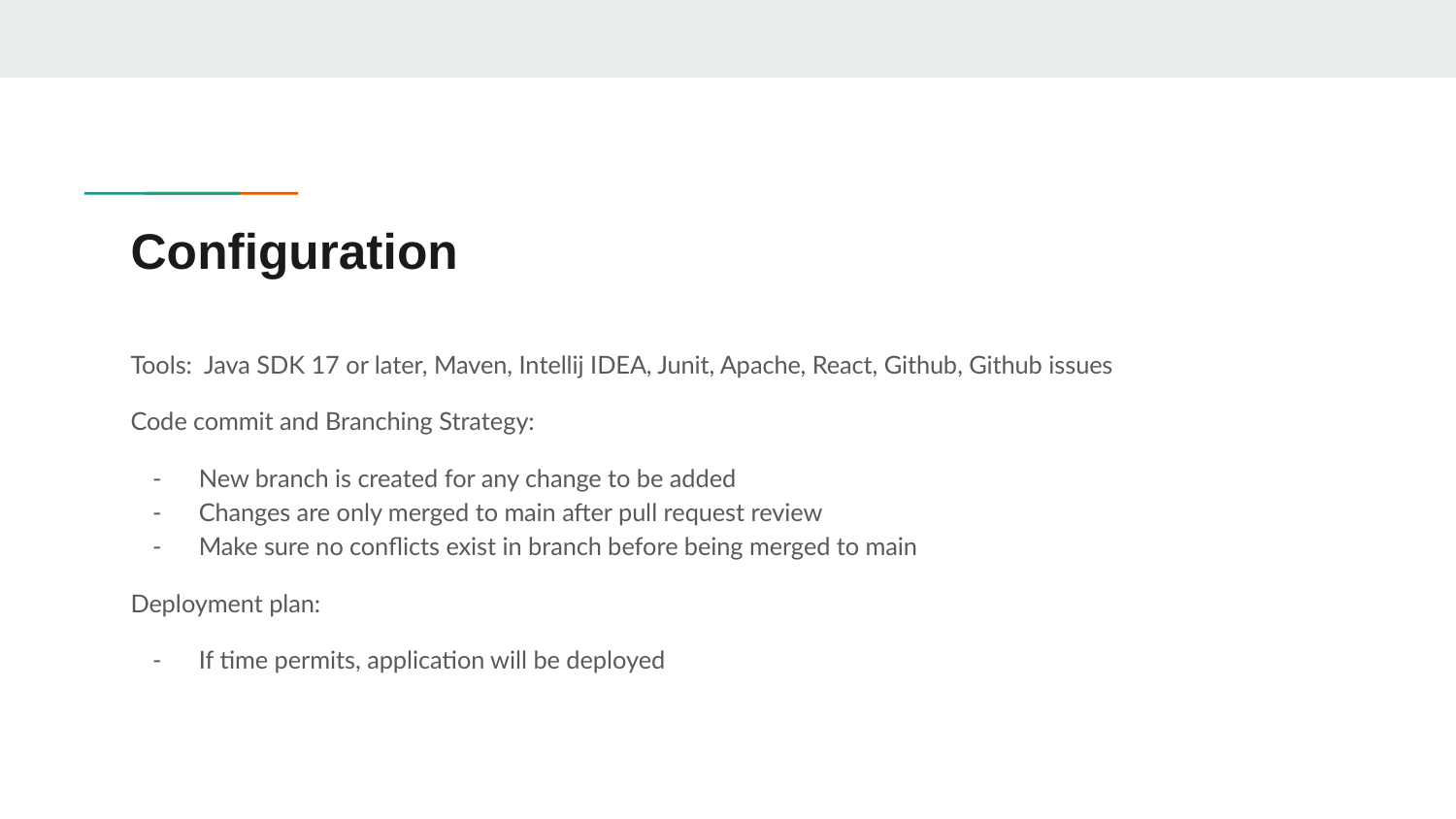

# Configuration
Tools:  Java SDK 17 or later, Maven, Intellij IDEA, Junit, Apache, React, Github, Github issues
Code commit and Branching Strategy:
New branch is created for any change to be added
Changes are only merged to main after pull request review
Make sure no conflicts exist in branch before being merged to main
Deployment plan:
If time permits, application will be deployed